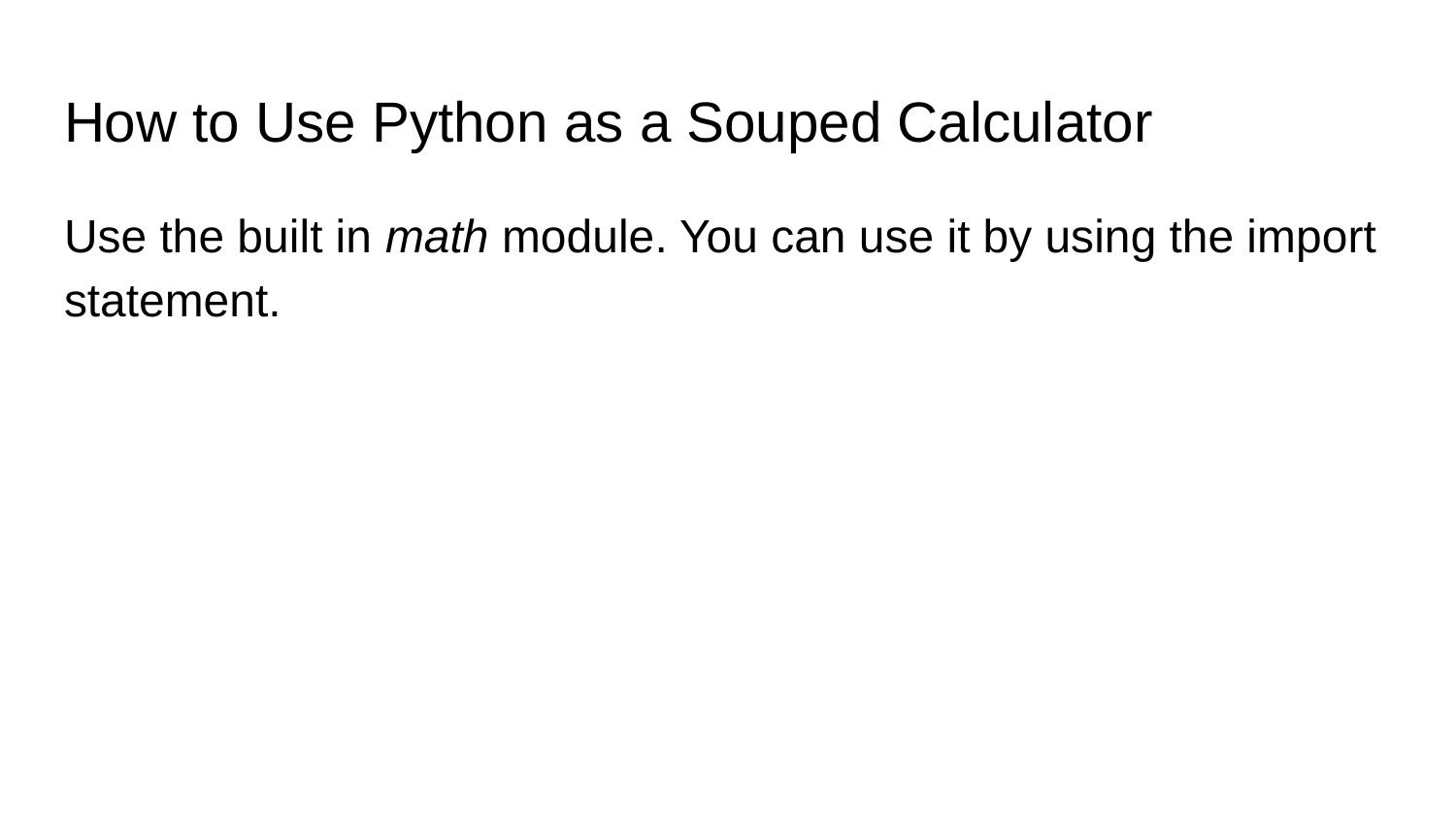

# How to Use Python as a Souped Calculator
Use the built in math module. You can use it by using the import statement.